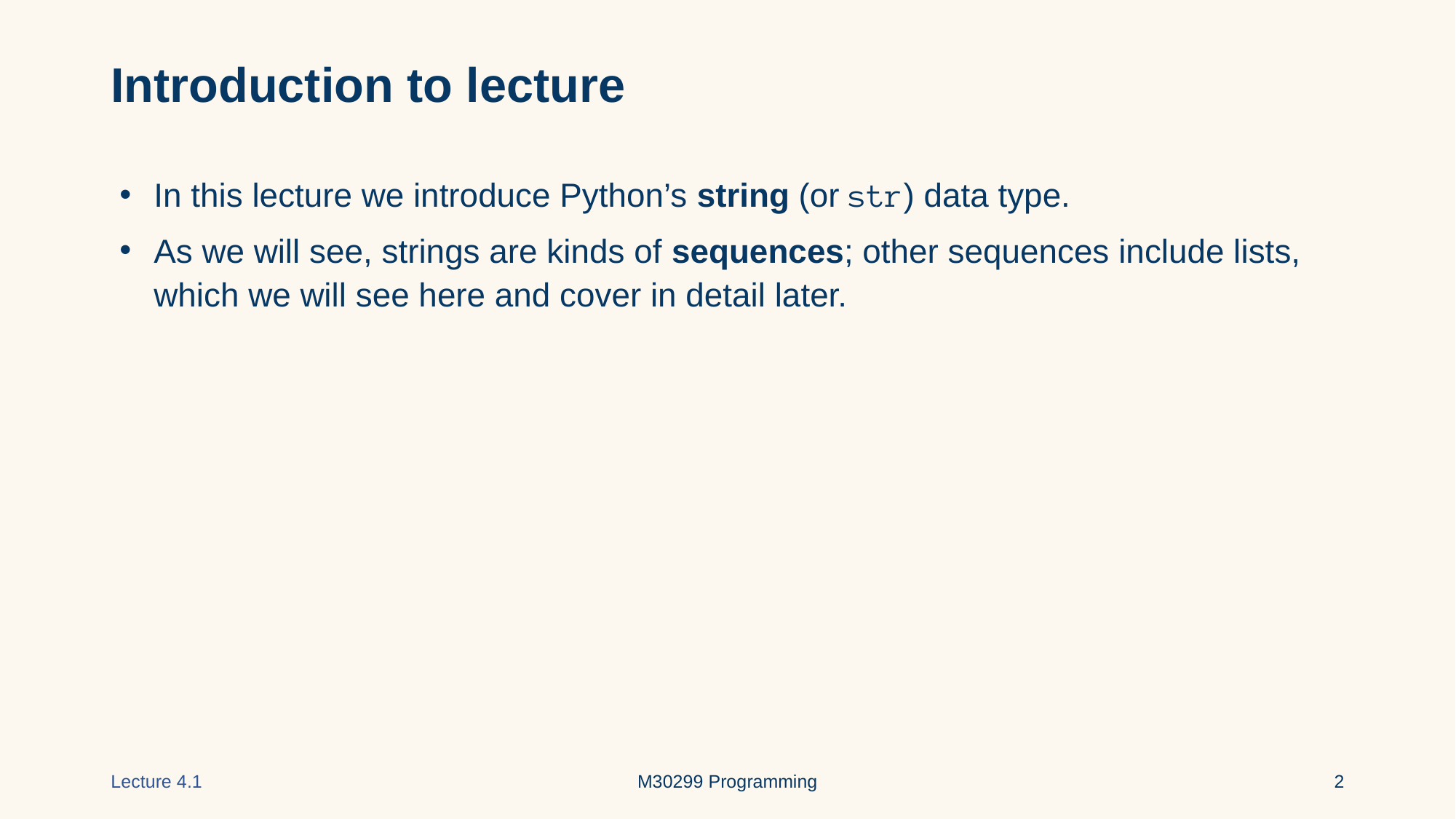

# Introduction to lecture
In this lecture we introduce Python’s string (or str) data type.
As we will see, strings are kinds of sequences; other sequences include lists, which we will see here and cover in detail later.
Lecture 4.1
M30299 Programming
2